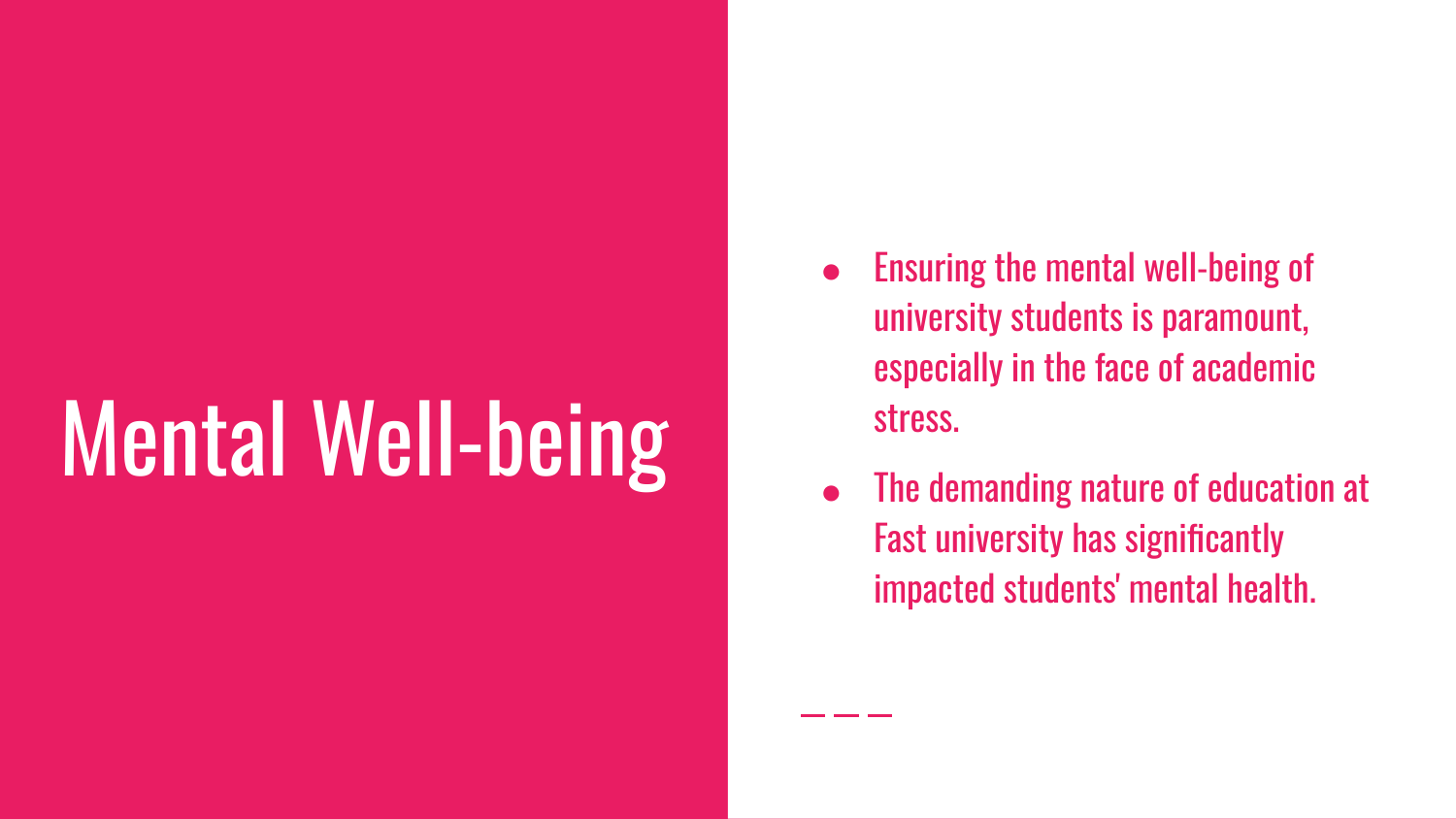

Ensuring the mental well-being of university students is paramount, especially in the face of academic stress.
The demanding nature of education at Fast university has significantly impacted students' mental health.
# Mental Well-being